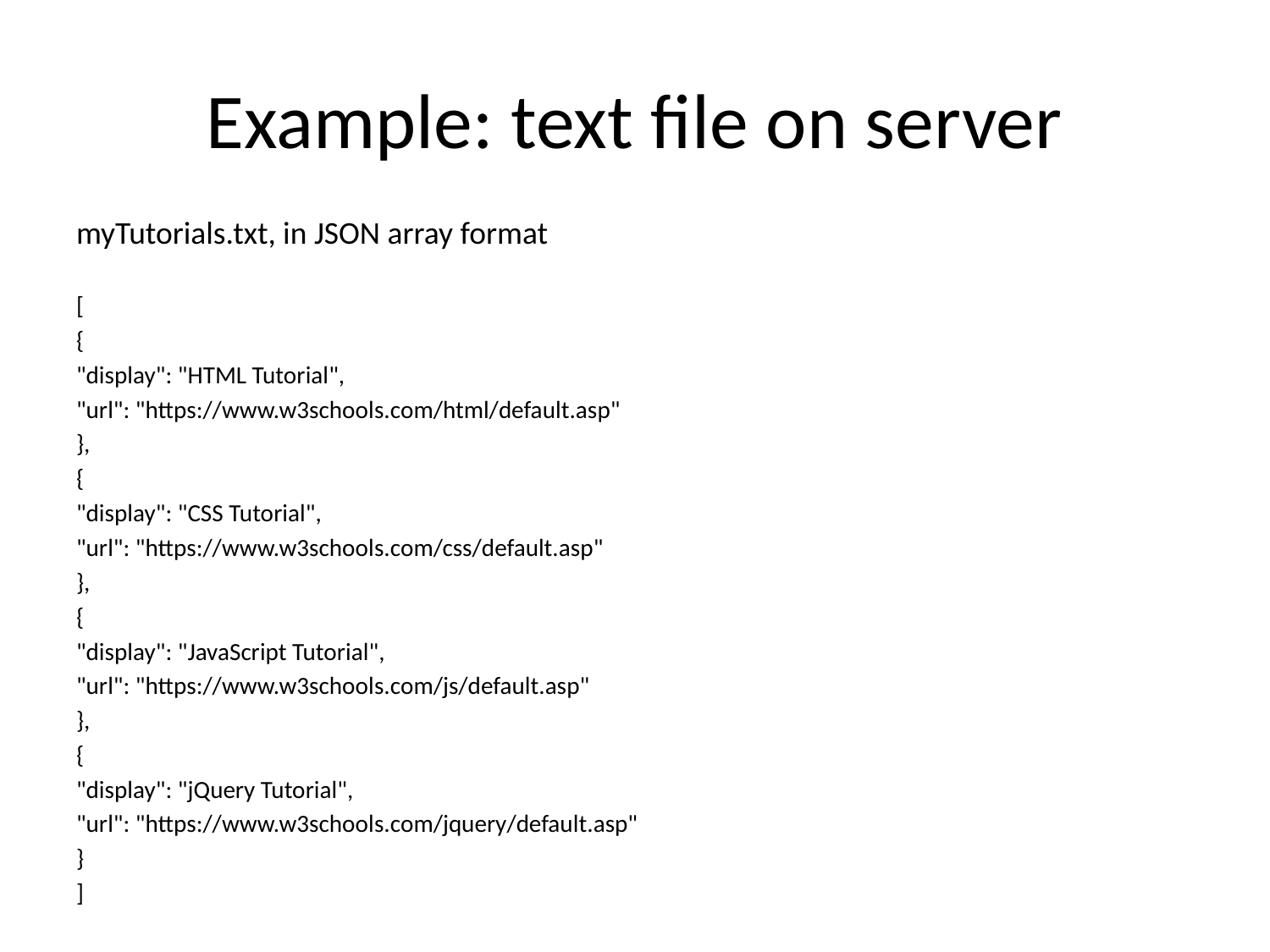

# Example: text file on server
myTutorials.txt, in JSON array format

[
{
"display": "HTML Tutorial",
"url": "https://www.w3schools.com/html/default.asp"
},
{
"display": "CSS Tutorial",
"url": "https://www.w3schools.com/css/default.asp"
},
{
"display": "JavaScript Tutorial",
"url": "https://www.w3schools.com/js/default.asp"
},
{
"display": "jQuery Tutorial",
"url": "https://www.w3schools.com/jquery/default.asp"
}
]